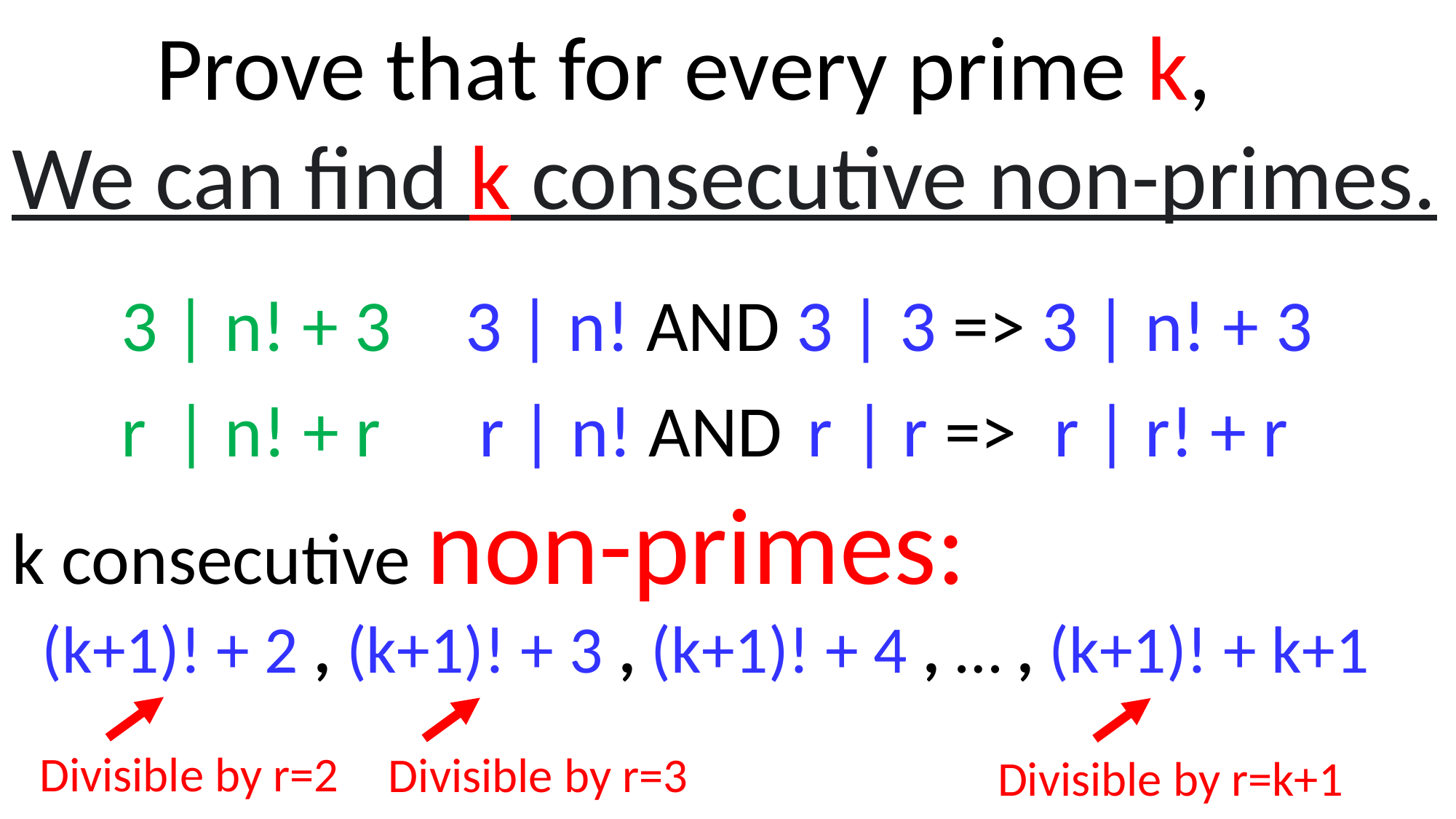

Prove that for every prime k,
We can find k consecutive non-primes.

 	3 | n! + 3    3 | n! AND 3 | 3 => 3 | n! + 3
 	r  | n! + r      r | n! AND  r  | r =>   r | r! + r
k consecutive non-primes:
  (k+1)! + 2 , (k+1)! + 3 , (k+1)! + 4 , … , (k+1)! + k+1

#
Divisible by r=2
Divisible by r=3
Divisible by r=k+1